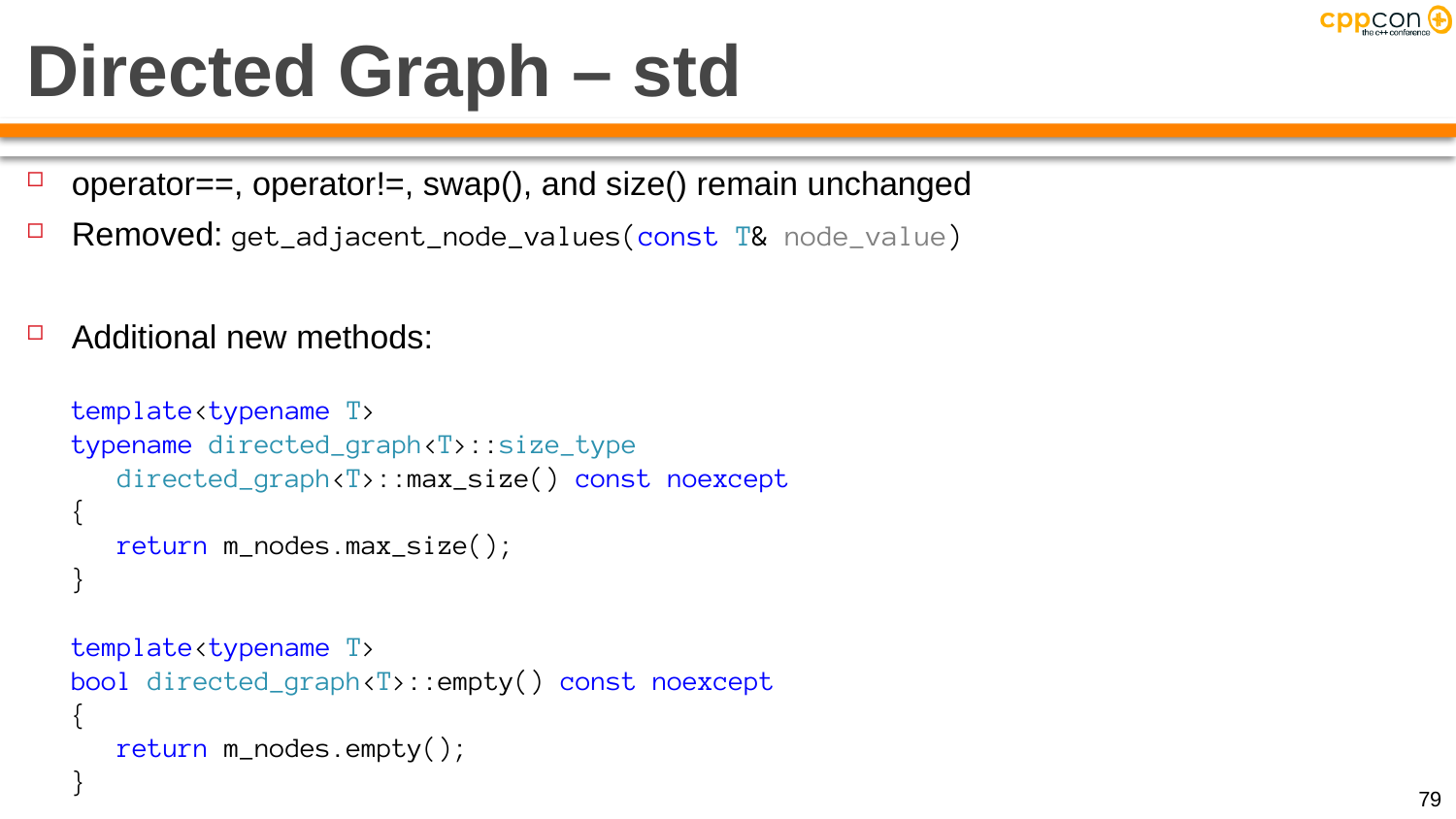

# Directed Graph – std
operator==, operator!=, swap(), and size() remain unchanged
Removed: get_adjacent_node_values(const T& node_value)

Additional new methods:

template<typename T>
typename directed_graph<T>::size_type
   directed_graph<T>::max_size() const noexcept
{
   return m_nodes.max_size();
}

template<typename T>
bool directed_graph<T>::empty() const noexcept
{
   return m_nodes.empty();
}